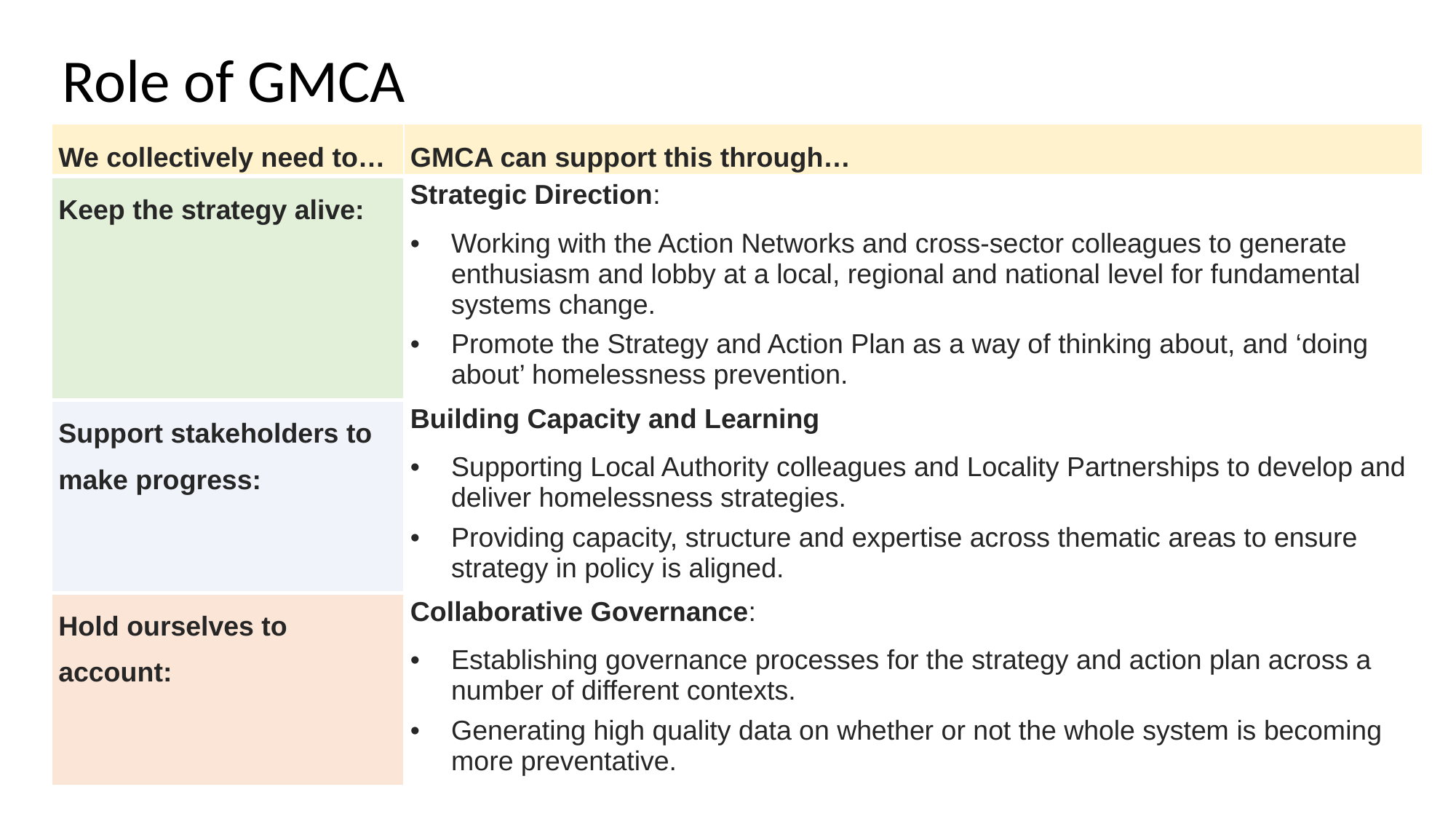

Role of GMCA
| We collectively need to… | GMCA can support this through… |
| --- | --- |
| Keep the strategy alive: | Strategic Direction: Working with the Action Networks and cross-sector colleagues to generate enthusiasm and lobby at a local, regional and national level for fundamental systems change. Promote the Strategy and Action Plan as a way of thinking about, and ‘doing about’ homelessness prevention. |
| Support stakeholders to make progress: | Building Capacity and Learning Supporting Local Authority colleagues and Locality Partnerships to develop and deliver homelessness strategies. Providing capacity, structure and expertise across thematic areas to ensure strategy in policy is aligned. |
| Hold ourselves to account: | Collaborative Governance: Establishing governance processes for the strategy and action plan across a number of different contexts. Generating high quality data on whether or not the whole system is becoming more preventative. |